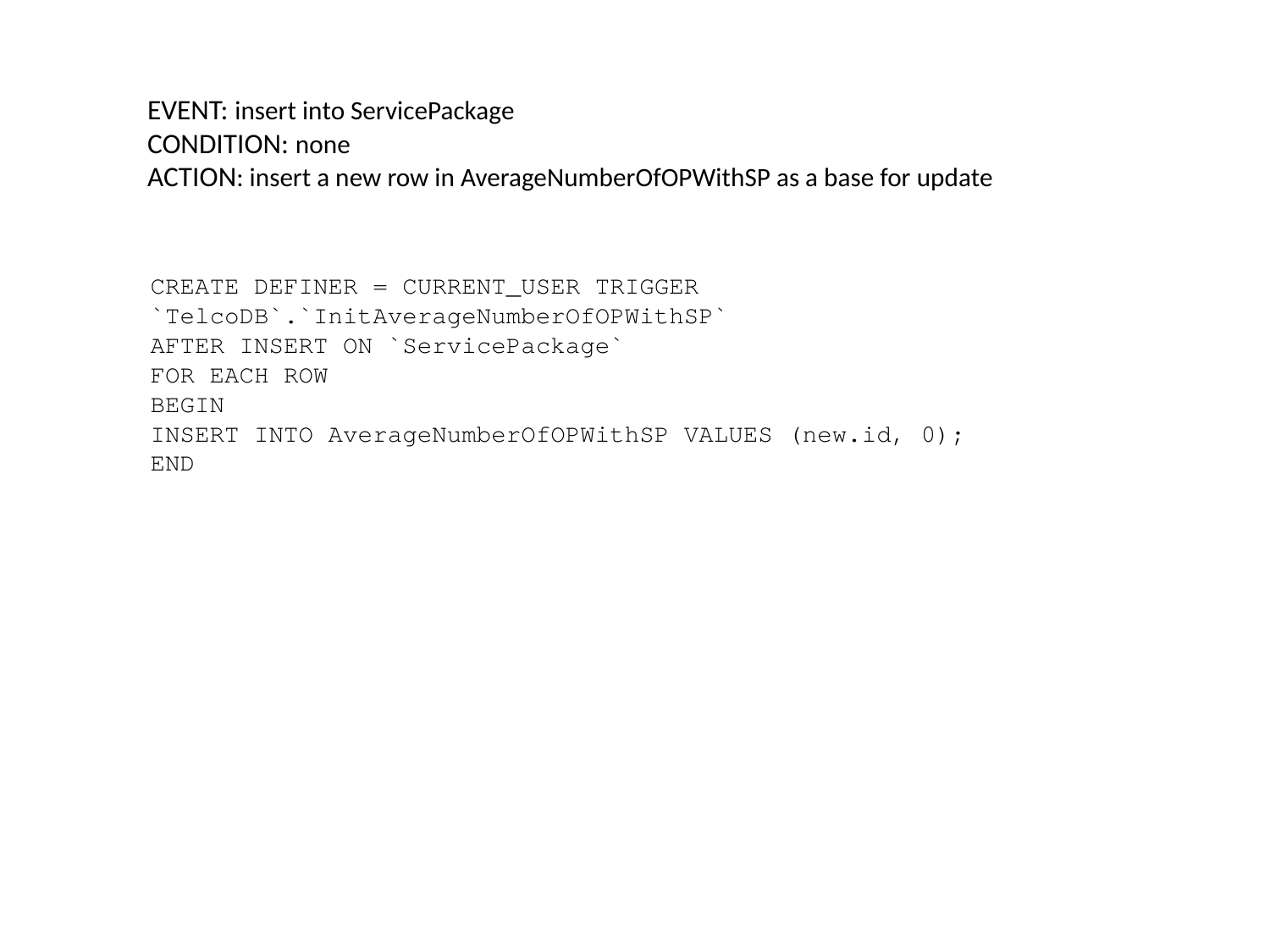

EVENT: insert into ServicePackage
CONDITION: none
ACTION: insert a new row in AverageNumberOfOPWithSP as a base for update
CREATE DEFINER = CURRENT_USER TRIGGER
`TelcoDB`.`InitAverageNumberOfOPWithSP`
AFTER INSERT ON `ServicePackage`
FOR EACH ROW
BEGIN
INSERT INTO AverageNumberOfOPWithSP VALUES (new.id, 0);
END